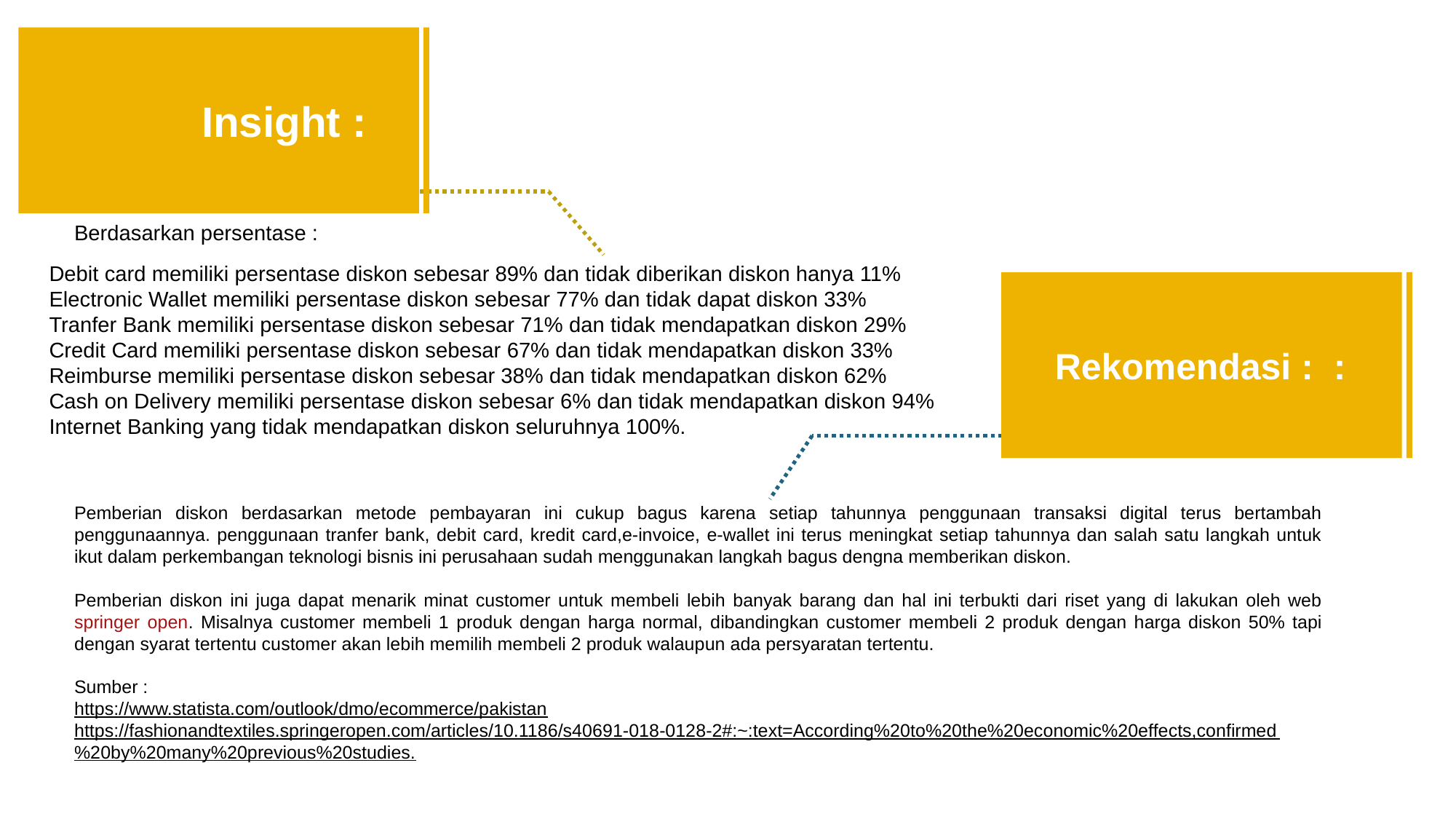

Insight :
Berdasarkan persentase :
Debit card memiliki persentase diskon sebesar 89% dan tidak diberikan diskon hanya 11%
Electronic Wallet memiliki persentase diskon sebesar 77% dan tidak dapat diskon 33%
Tranfer Bank memiliki persentase diskon sebesar 71% dan tidak mendapatkan diskon 29%
Credit Card memiliki persentase diskon sebesar 67% dan tidak mendapatkan diskon 33%
Reimburse memiliki persentase diskon sebesar 38% dan tidak mendapatkan diskon 62%
Cash on Delivery memiliki persentase diskon sebesar 6% dan tidak mendapatkan diskon 94%
Internet Banking yang tidak mendapatkan diskon seluruhnya 100%.

Rekomendasi :  :

Pemberian diskon berdasarkan metode pembayaran ini cukup bagus karena setiap tahunnya penggunaan transaksi digital terus bertambah penggunaannya. penggunaan tranfer bank, debit card, kredit card,e-invoice, e-wallet ini terus meningkat setiap tahunnya dan salah satu langkah untuk ikut dalam perkembangan teknologi bisnis ini perusahaan sudah menggunakan langkah bagus dengna memberikan diskon.

Pemberian diskon ini juga dapat menarik minat customer untuk membeli lebih banyak barang dan hal ini terbukti dari riset yang di lakukan oleh web springer open. Misalnya customer membeli 1 produk dengan harga normal, dibandingkan customer membeli 2 produk dengan harga diskon 50% tapi dengan syarat tertentu customer akan lebih memilih membeli 2 produk walaupun ada persyaratan tertentu.

Sumber :
https://www.statista.com/outlook/dmo/ecommerce/pakistan
https://fashionandtextiles.springeropen.com/articles/10.1186/s40691-018-0128-2#:~:text=According%20to%20the%20economic%20effects,confirmed%20by%20many%20previous%20studies.